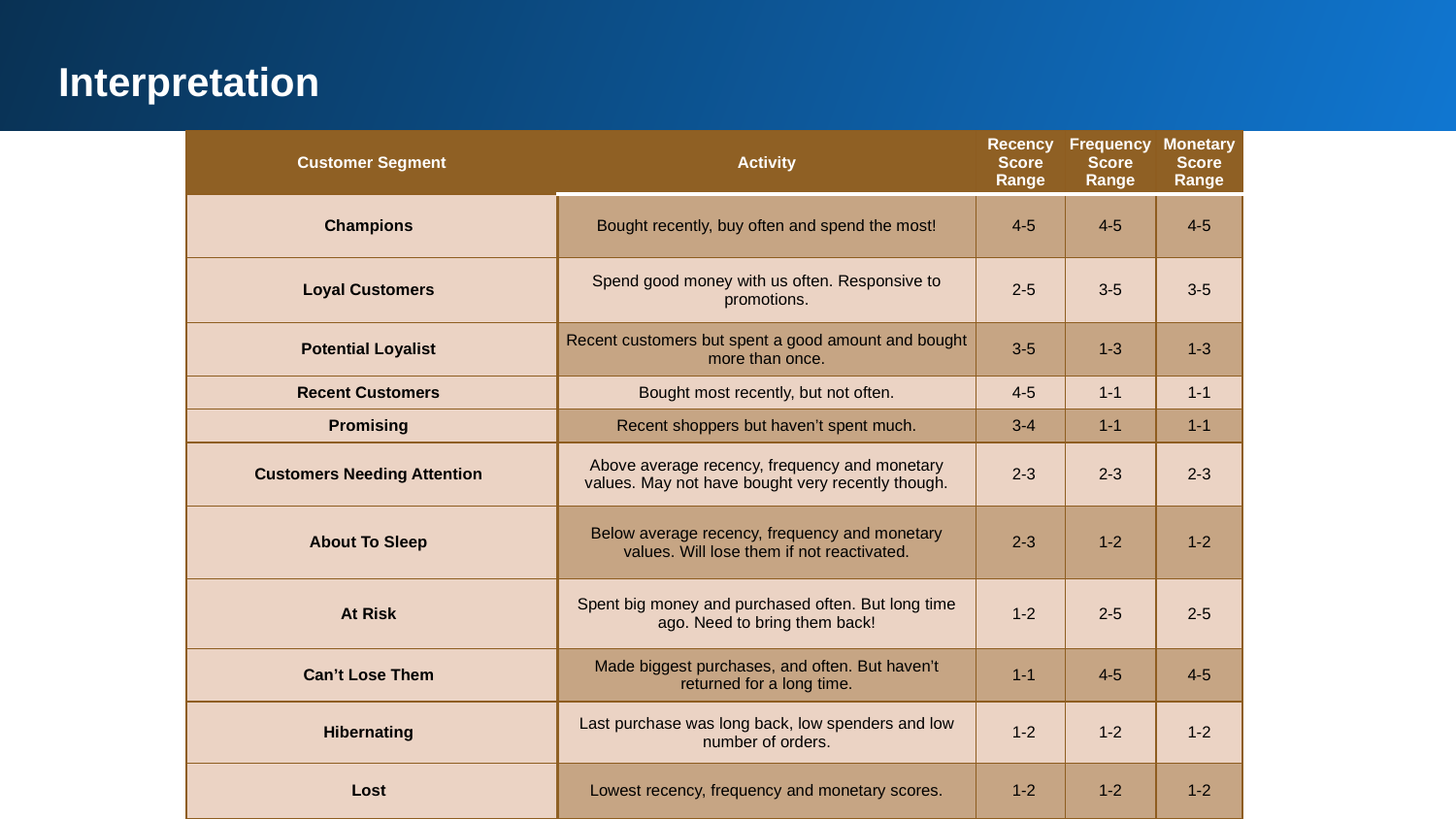

Interpretation
| Customer Segment | Activity | Recency Score Range | Frequency Score Range | Monetary Score Range |
| --- | --- | --- | --- | --- |
| Champions | Bought recently, buy often and spend the most! | 4-5 | 4-5 | 4-5 |
| Loyal Customers | Spend good money with us often. Responsive to promotions. | 2-5 | 3-5 | 3-5 |
| Potential Loyalist | Recent customers but spent a good amount and bought more than once. | 3-5 | 1-3 | 1-3 |
| Recent Customers | Bought most recently, but not often. | 4-5 | 1-1 | 1-1 |
| Promising | Recent shoppers but haven’t spent much. | 3-4 | 1-1 | 1-1 |
| Customers Needing Attention | Above average recency, frequency and monetary values. May not have bought very recently though. | 2-3 | 2-3 | 2-3 |
| About To Sleep | Below average recency, frequency and monetary values. Will lose them if not reactivated. | 2-3 | 1-2 | 1-2 |
| At Risk | Spent big money and purchased often. But long time ago. Need to bring them back! | 1-2 | 2-5 | 2-5 |
| Can’t Lose Them | Made biggest purchases, and often. But haven’t returned for a long time. | 1-1 | 4-5 | 4-5 |
| Hibernating | Last purchase was long back, low spenders and low number of orders. | 1-2 | 1-2 | 1-2 |
| Lost | Lowest recency, frequency and monetary scores. | 1-2 | 1-2 | 1-2 |